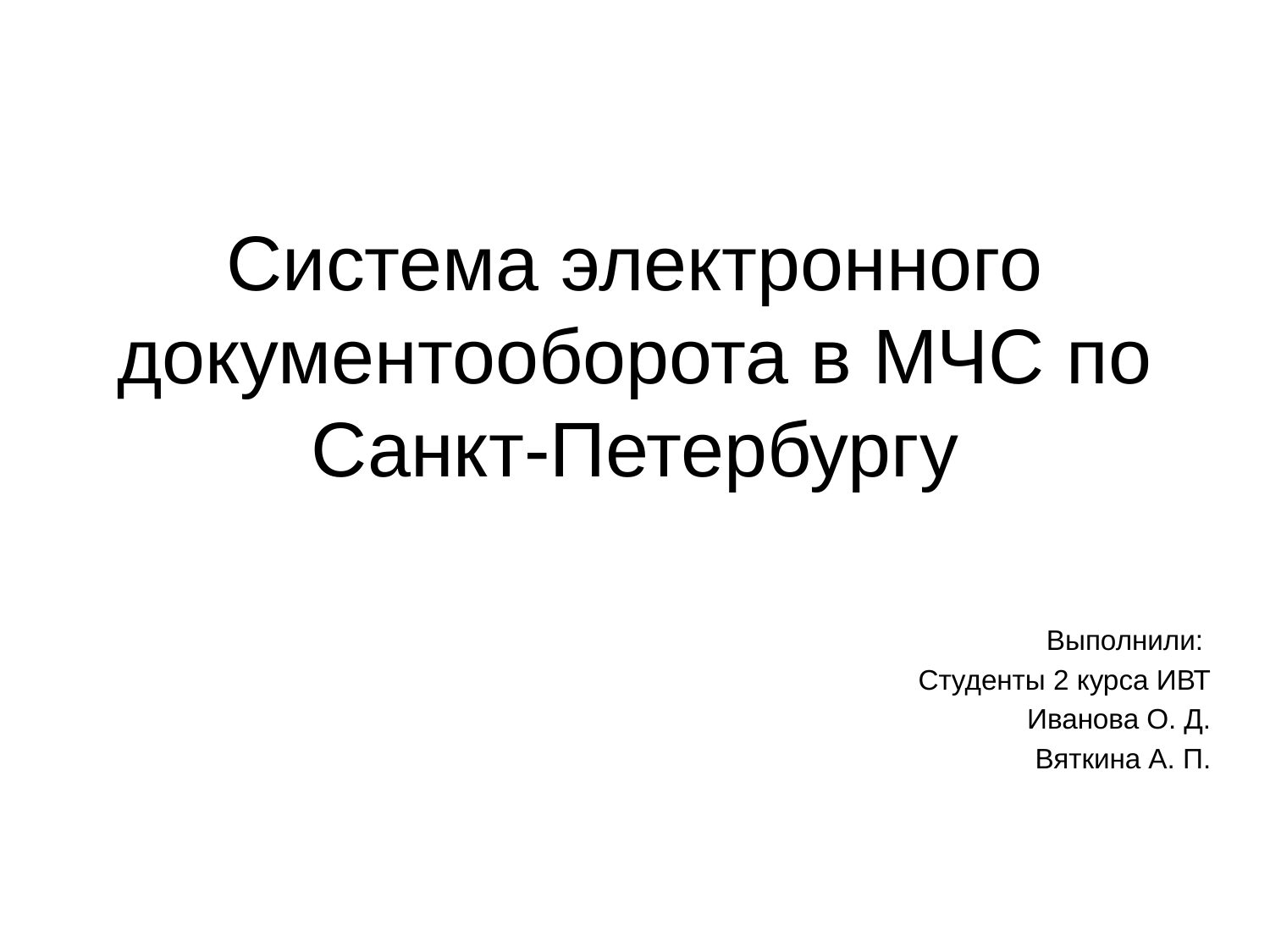

# Система электронного документооборота в МЧС по Санкт-Петербургу
Выполнили:
Студенты 2 курса ИВТ
Иванова О. Д.
Вяткина А. П.